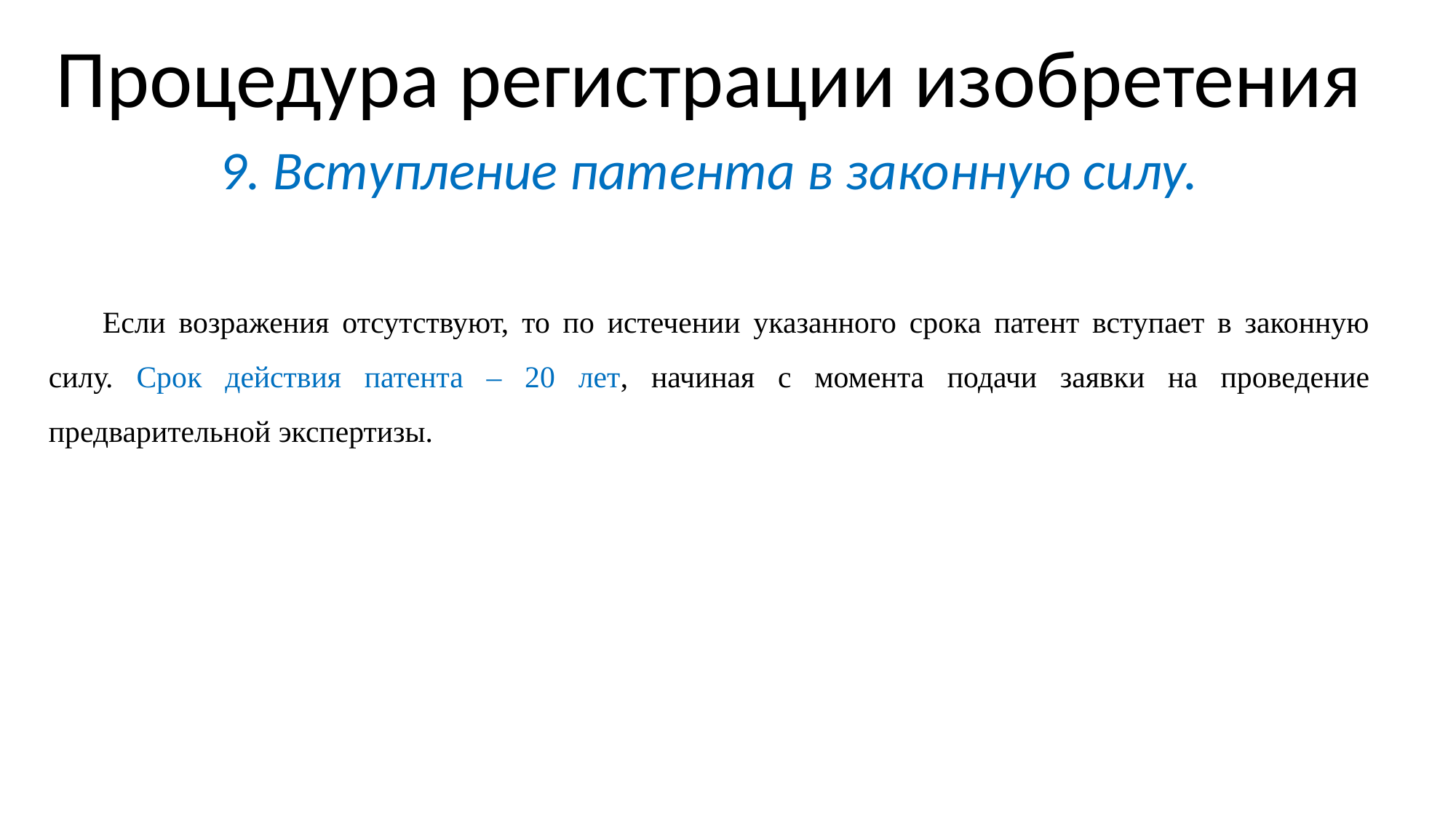

Процедура регистрации изобретения
9. Вступление патента в законную силу.
Если возражения отсутствуют, то по истечении указанного срока патент вступает в законную силу. Срок действия патента – 20 лет, начиная с момента подачи заявки на проведение предварительной экспертизы.